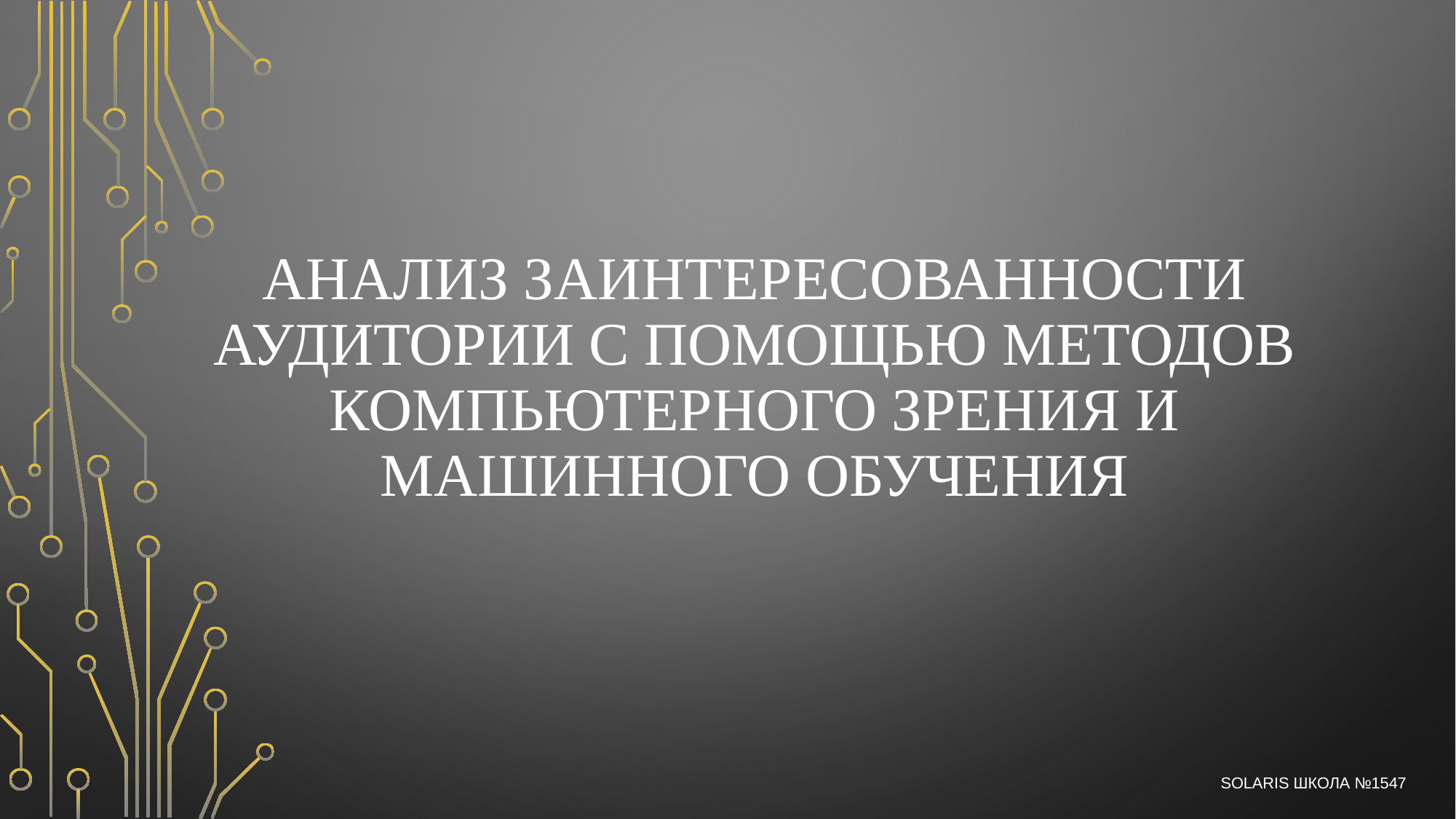

# Анализ заинтересованности аудитории с помощью методов компьютерного зрения и машинного обучения
Solaris школа №1547